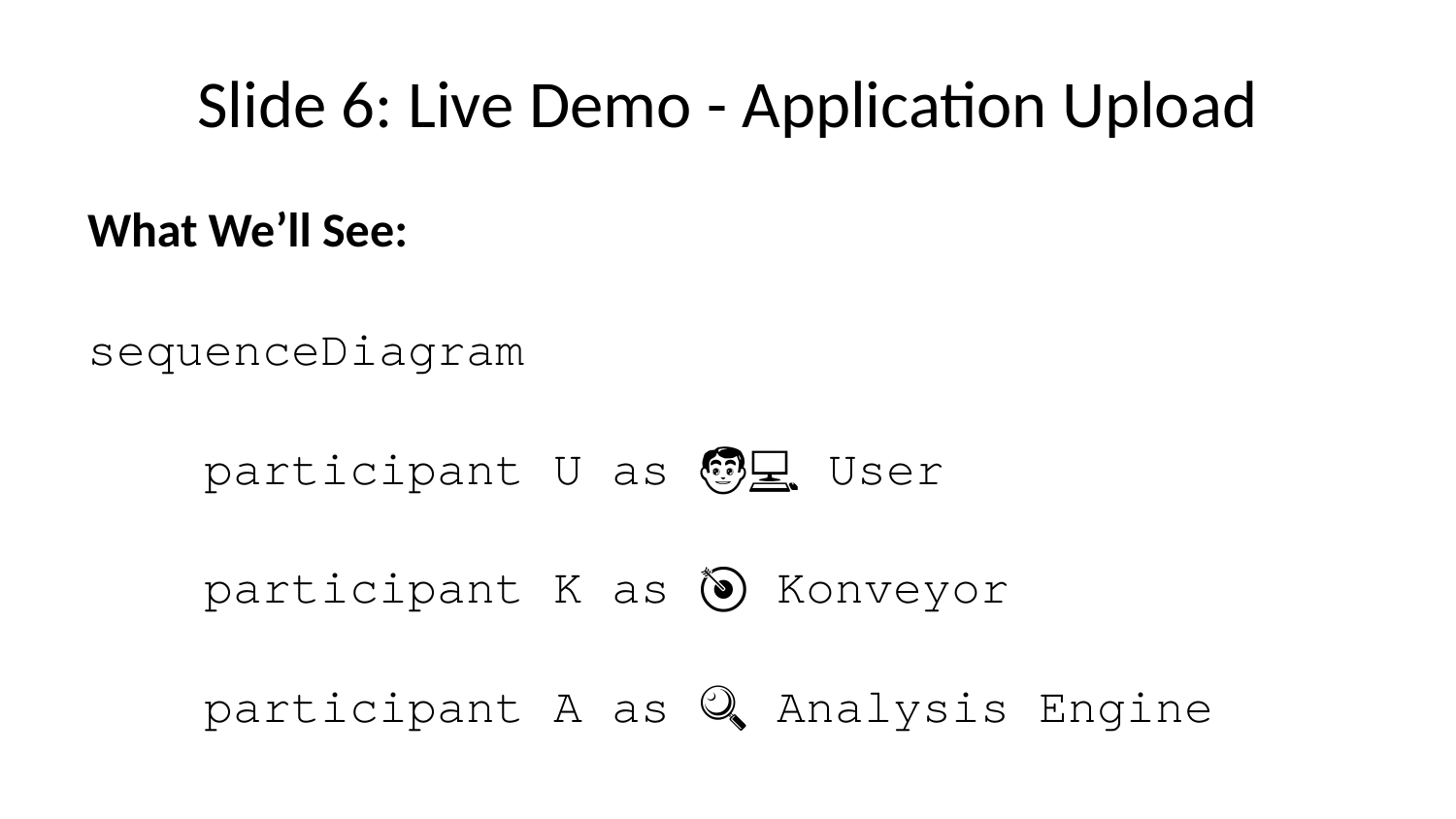

# Slide 6: Live Demo - Application Upload
What We’ll See:
sequenceDiagram
    participant U as 👨‍💻 User
    participant K as 🎯 Konveyor
    participant A as 🔍 Analysis Engine

    U->>K: Upload Application
    K->>A: Start Assessment
    A->>A: Code Analysis
    A->>A: Dependency Mapping
    A->>K: Generate Report
    K->>U: Display Results
Application: Sample Java Web App
Size: ~50MB, 15,000 lines of code